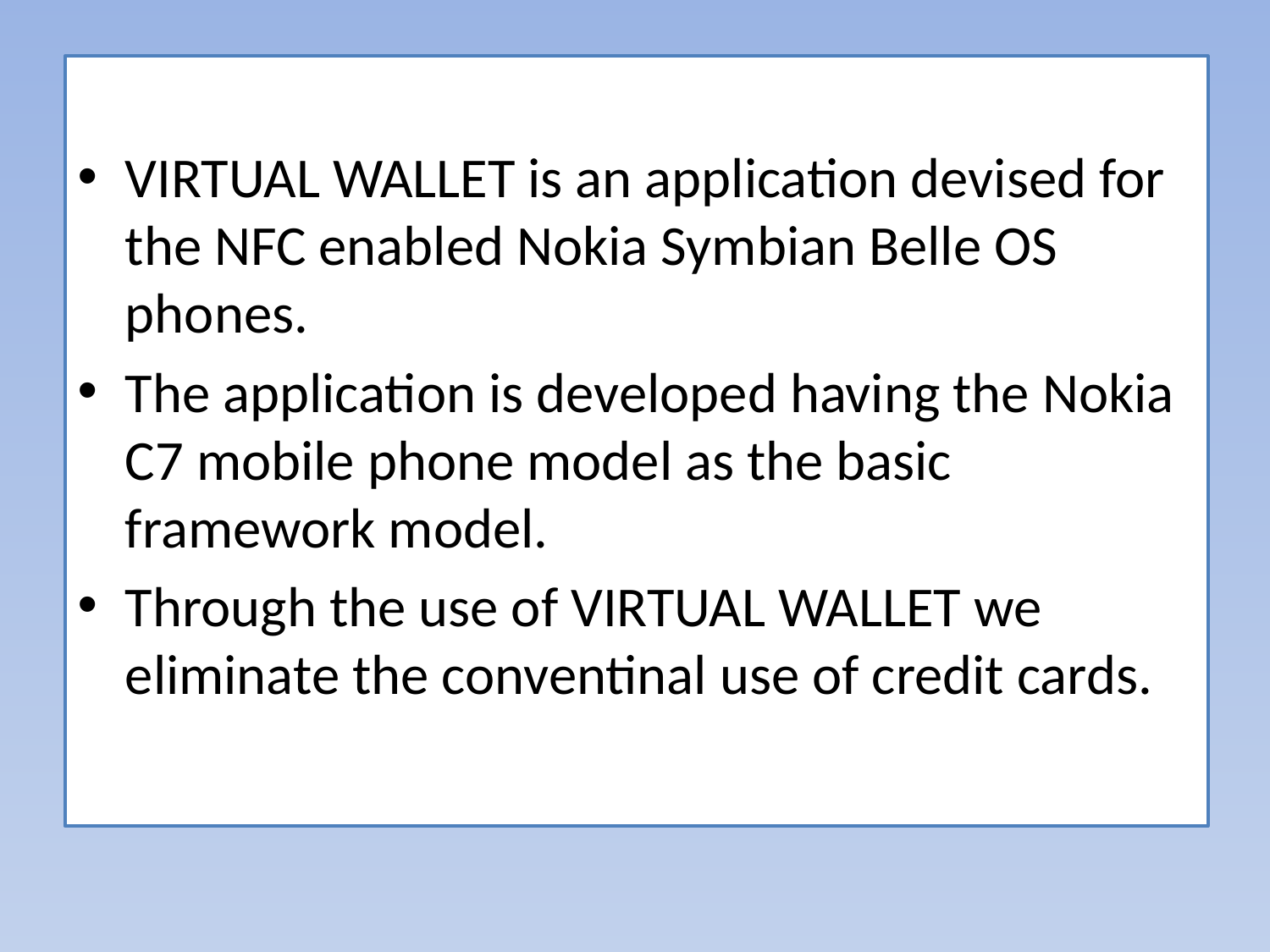

VIRTUAL WALLET is an application devised for the NFC enabled Nokia Symbian Belle OS phones.
The application is developed having the Nokia C7 mobile phone model as the basic framework model.
Through the use of VIRTUAL WALLET we eliminate the conventinal use of credit cards.